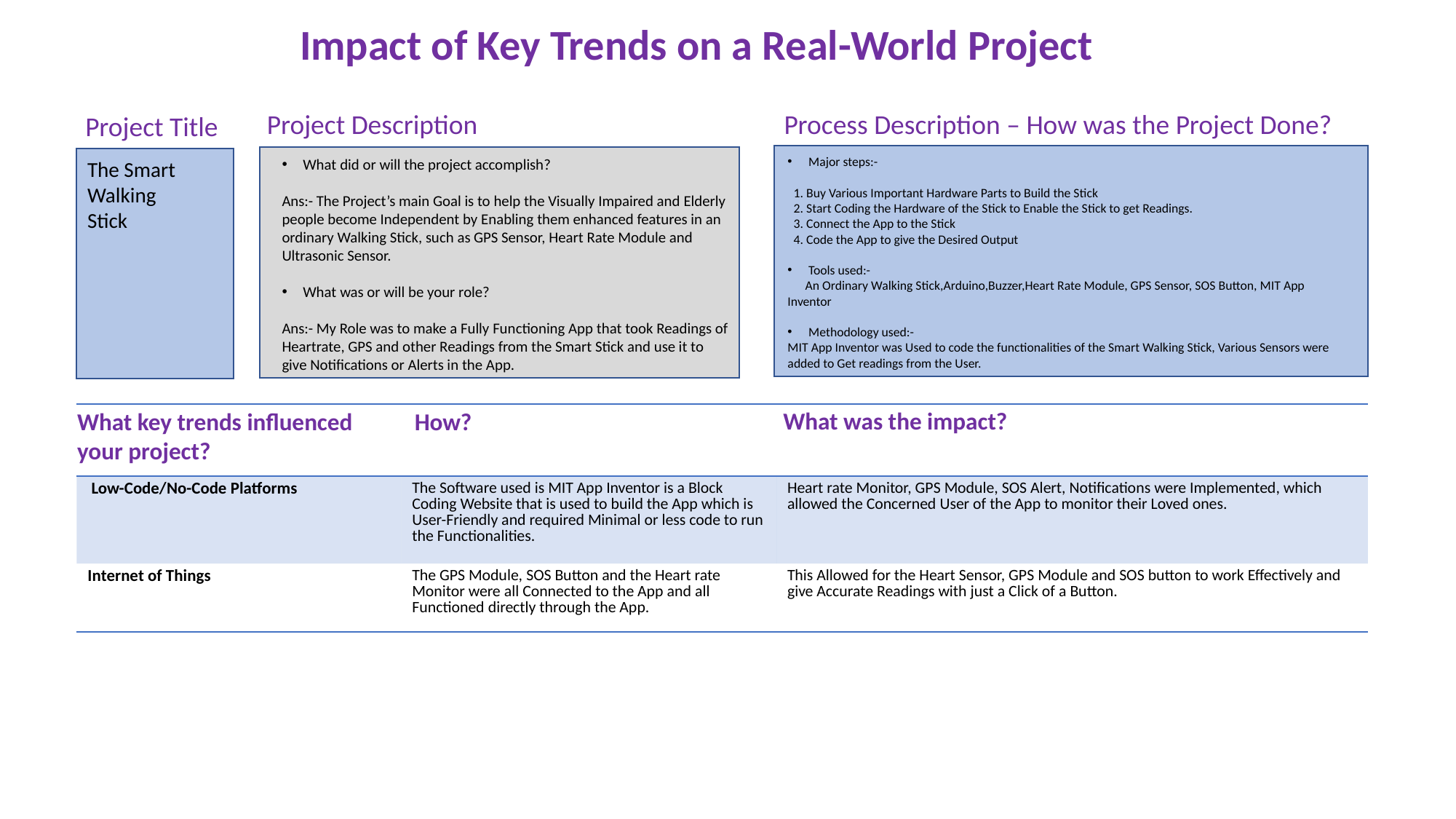

Impact of Key Trends on a Real-World Project
Project Description
Process Description – How was the Project Done?
Project Title

Major steps:-

  1. Buy Various Important Hardware Parts to Build the Stick
  2. Start Coding the Hardware of the Stick to Enable the Stick to get Readings.
  3. Connect the App to the Stick
  4. Code the App to give the Desired Output

Tools used:-
      An Ordinary Walking Stick,Arduino,Buzzer,Heart Rate Module, GPS Sensor, SOS Button, MIT App Inventor

Methodology used:-
MIT App Inventor was Used to code the functionalities of the Smart Walking Stick, Various Sensors were added to Get readings from the User.

What did or will the project accomplish?

Ans:- The Project’s main Goal is to help the Visually Impaired and Elderly people become Independent by Enabling them enhanced features in an ordinary Walking Stick, such as GPS Sensor, Heart Rate Module and Ultrasonic Sensor.

What was or will be your role?

Ans:- My Role was to make a Fully Functioning App that took Readings of Heartrate, GPS and other Readings from the Smart Stick and use it to give Notifications or Alerts in the App.
The Smart Walking Stick
What was the impact?
How?
What key trends influenced your project?
|  |  |  |
| --- | --- | --- |
| Low-Code/No-Code Platforms | The Software used is MIT App Inventor is a Block Coding Website that is used to build the App which is User-Friendly and required Minimal or less code to run the Functionalities. | Heart rate Monitor, GPS Module, SOS Alert, Notifications were Implemented, which allowed the Concerned User of the App to monitor their Loved ones. |
| Internet of Things | The GPS Module, SOS Button and the Heart rate Monitor were all Connected to the App and all Functioned directly through the App. | This Allowed for the Heart Sensor, GPS Module and SOS button to work Effectively and give Accurate Readings with just a Click of a Button. |